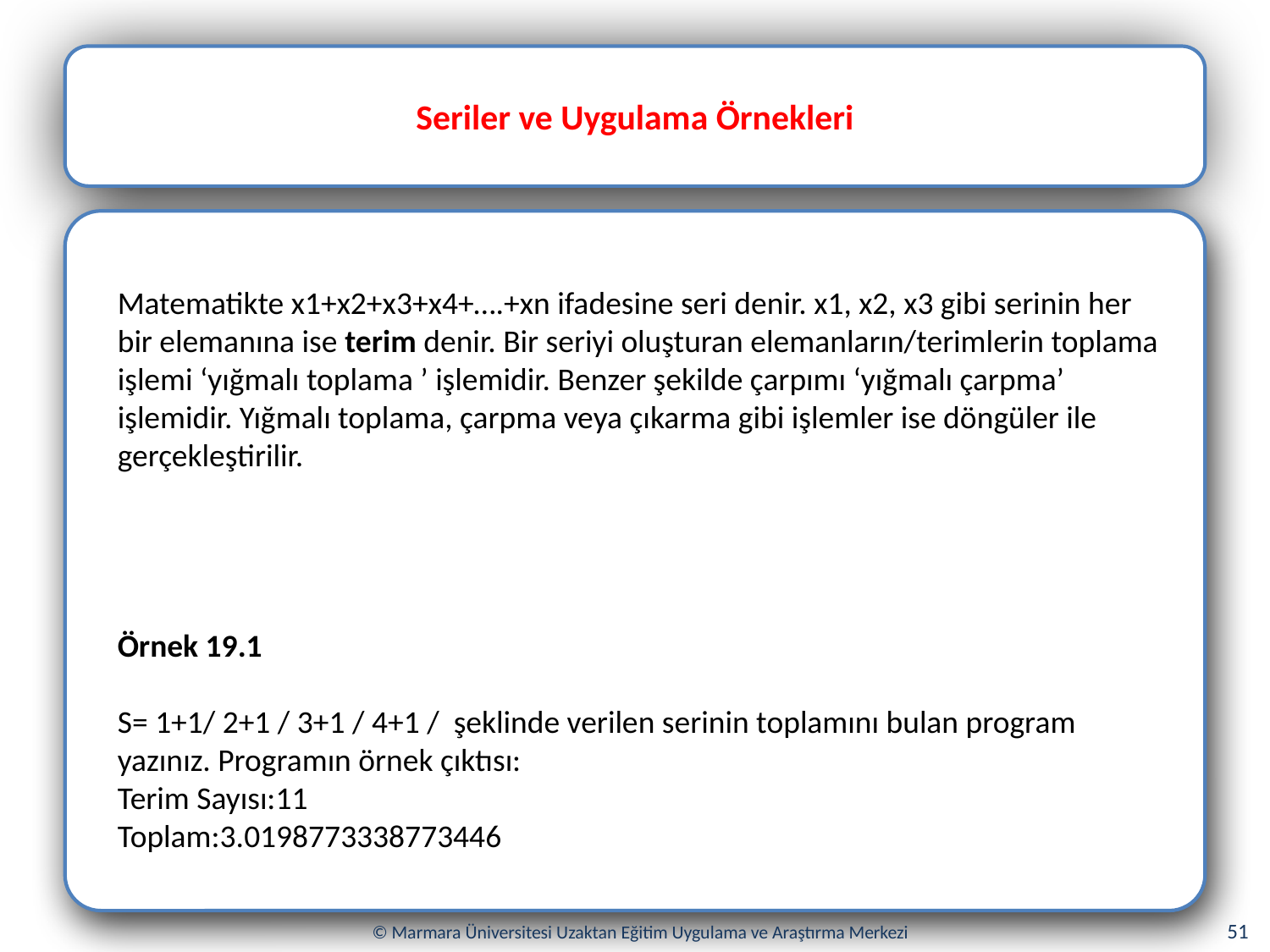

Seriler ve Uygulama Örnekleri

Matematikte x1+x2+x3+x4+….+xn ifadesine seri denir. x1, x2, x3 gibi serinin her bir elemanına ise terim denir. Bir seriyi oluşturan elemanların/terimlerin toplama işlemi ‘yığmalı toplama ’ işlemidir. Benzer şekilde çarpımı ‘yığmalı çarpma’ işlemidir. Yığmalı toplama, çarpma veya çıkarma gibi işlemler ise döngüler ile gerçekleştirilir.

Örnek 19.1

S= 1+1/ 2+1 / 3+1 / 4+1 /  şeklinde verilen serinin toplamını bulan program yazınız. Programın örnek çıktısı:
Terim Sayısı:11
Toplam:3.0198773338773446
51
© Marmara Üniversitesi Uzaktan Eğitim Uygulama ve Araştırma Merkezi